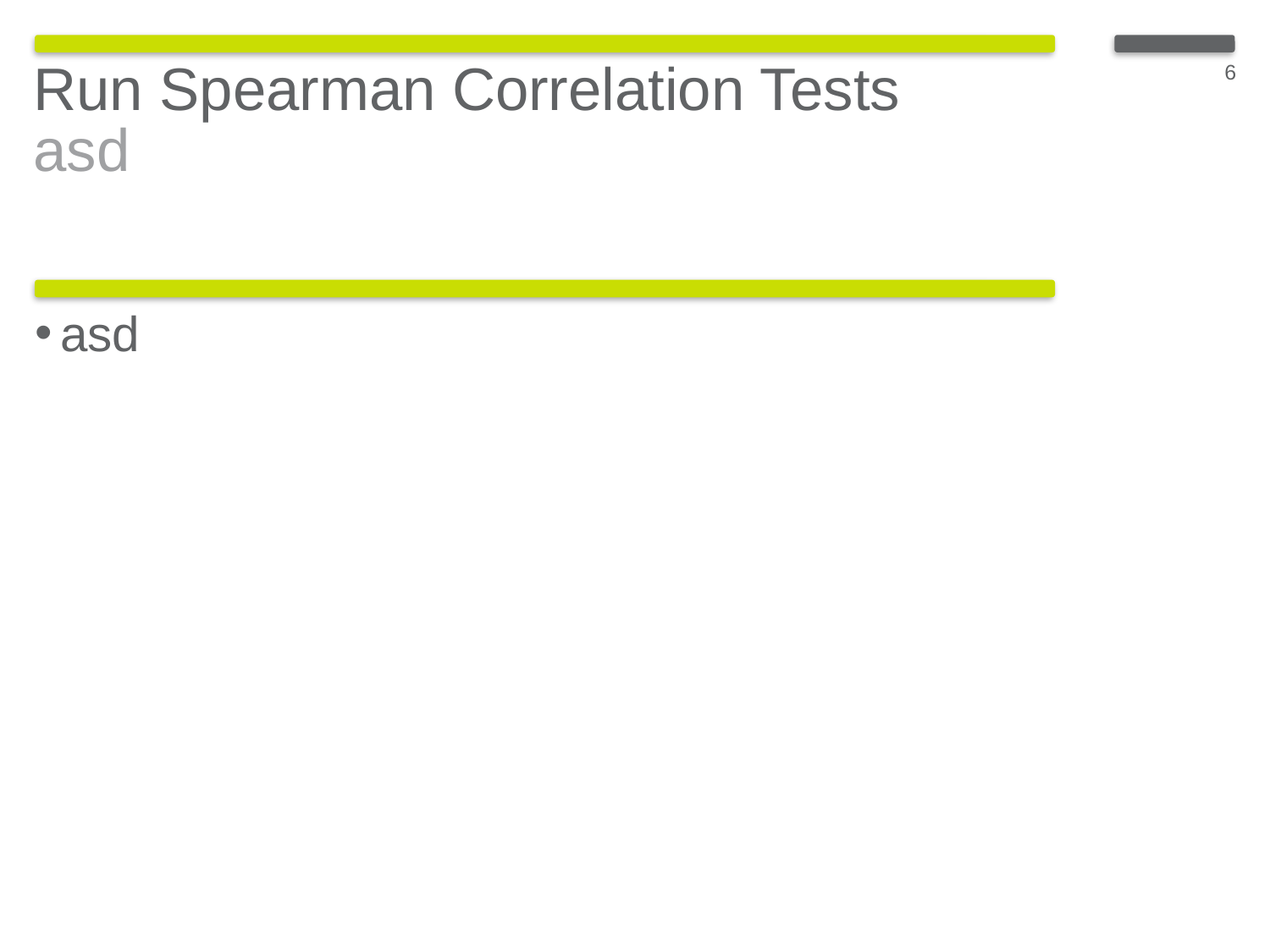

6
Run Spearman Correlation Tests
asd
asd